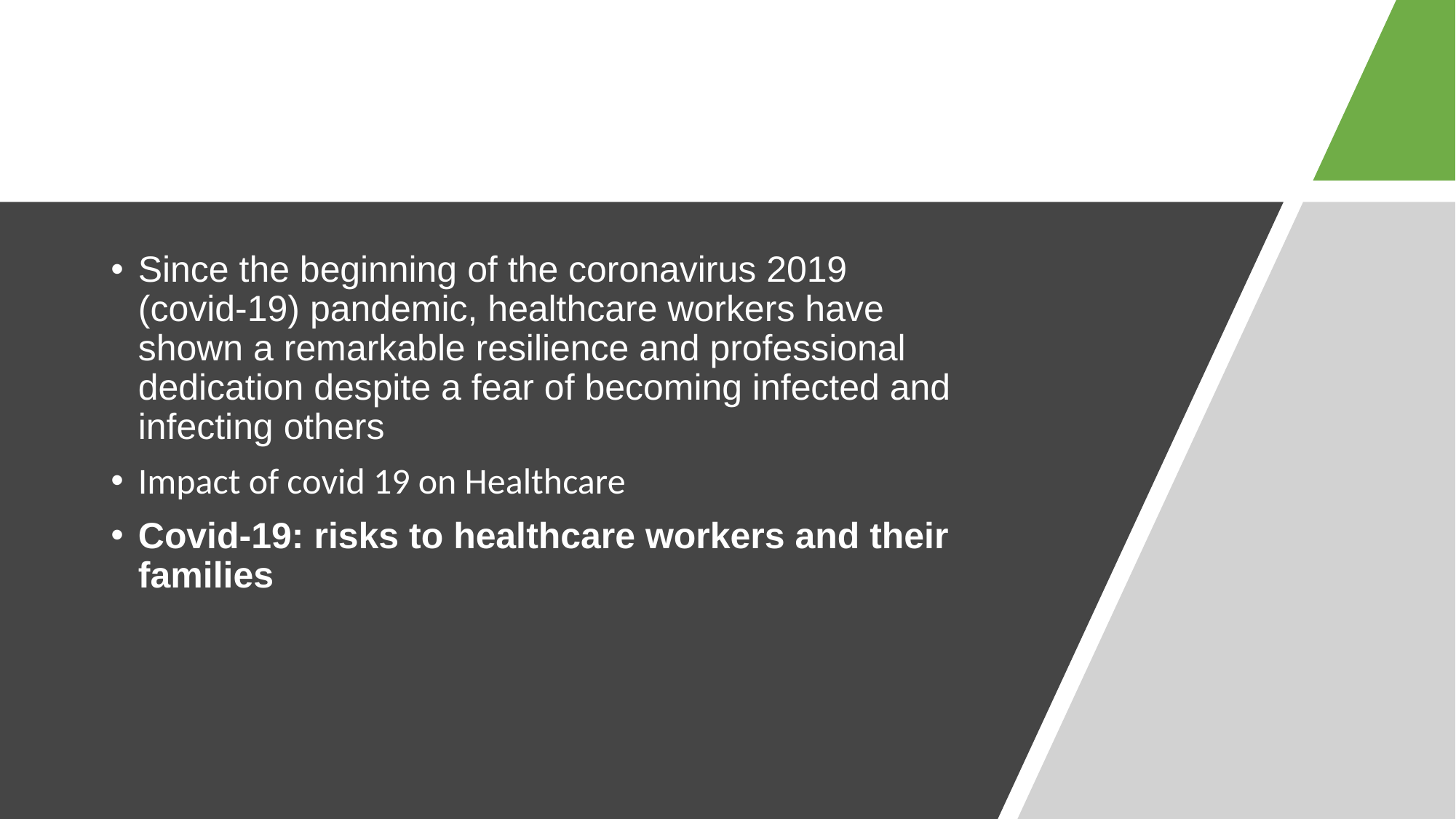

Since the beginning of the coronavirus 2019 (covid-19) pandemic, healthcare workers have shown a remarkable resilience and professional dedication despite a fear of becoming infected and infecting others
Impact of covid 19 on Healthcare
Covid-19: risks to healthcare workers and their families